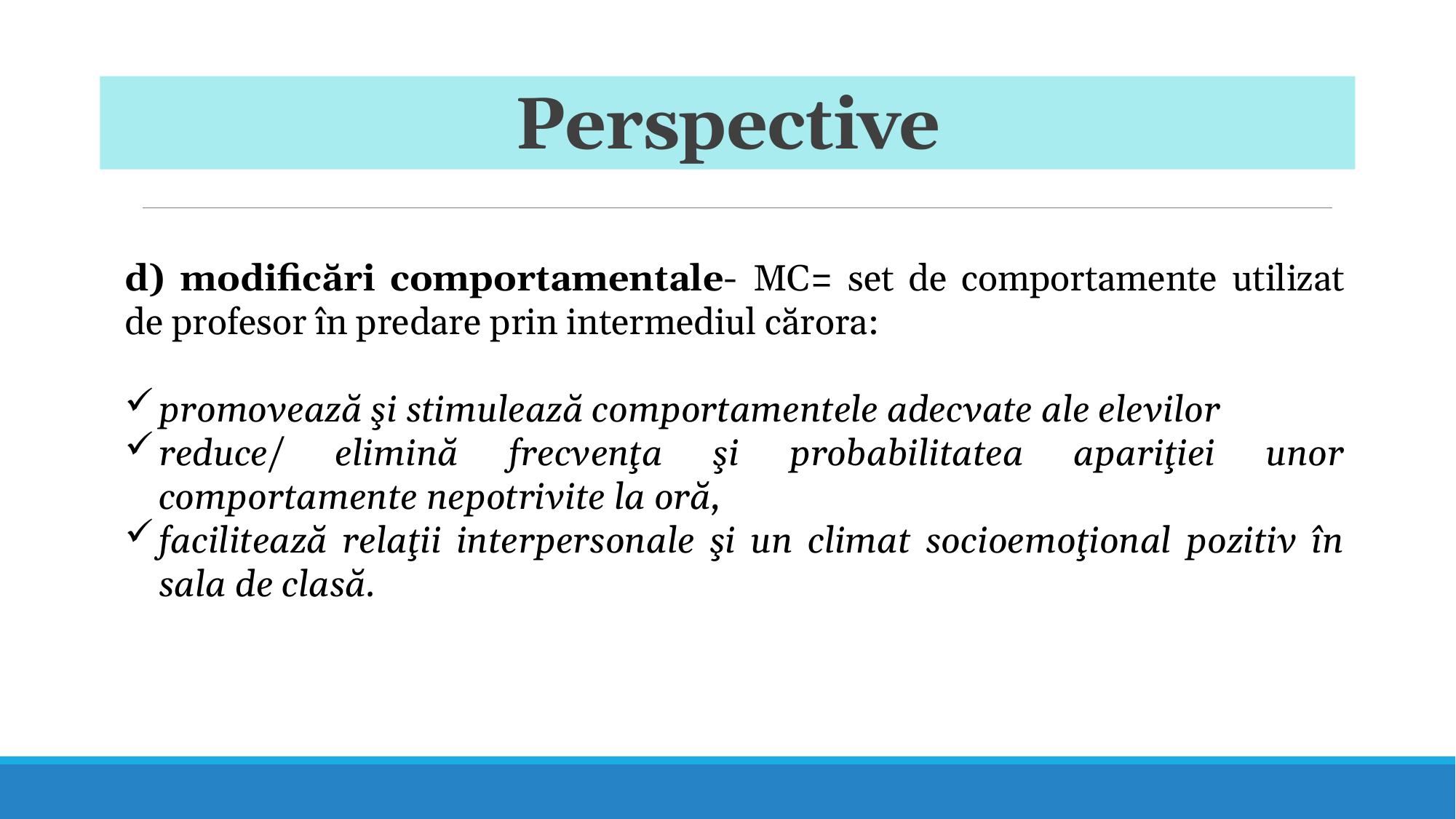

# Perspective
d) modificări comportamentale- MC= set de comportamente utilizat de profesor în predare prin intermediul cărora:

promovează şi stimulează comportamentele adecvate ale elevilor
reduce/ elimină frecvenţa şi probabilitatea apariţiei unor comportamente nepotrivite la oră,
facilitează relaţii interpersonale şi un climat socioemoţional pozitiv în sala de clasă.